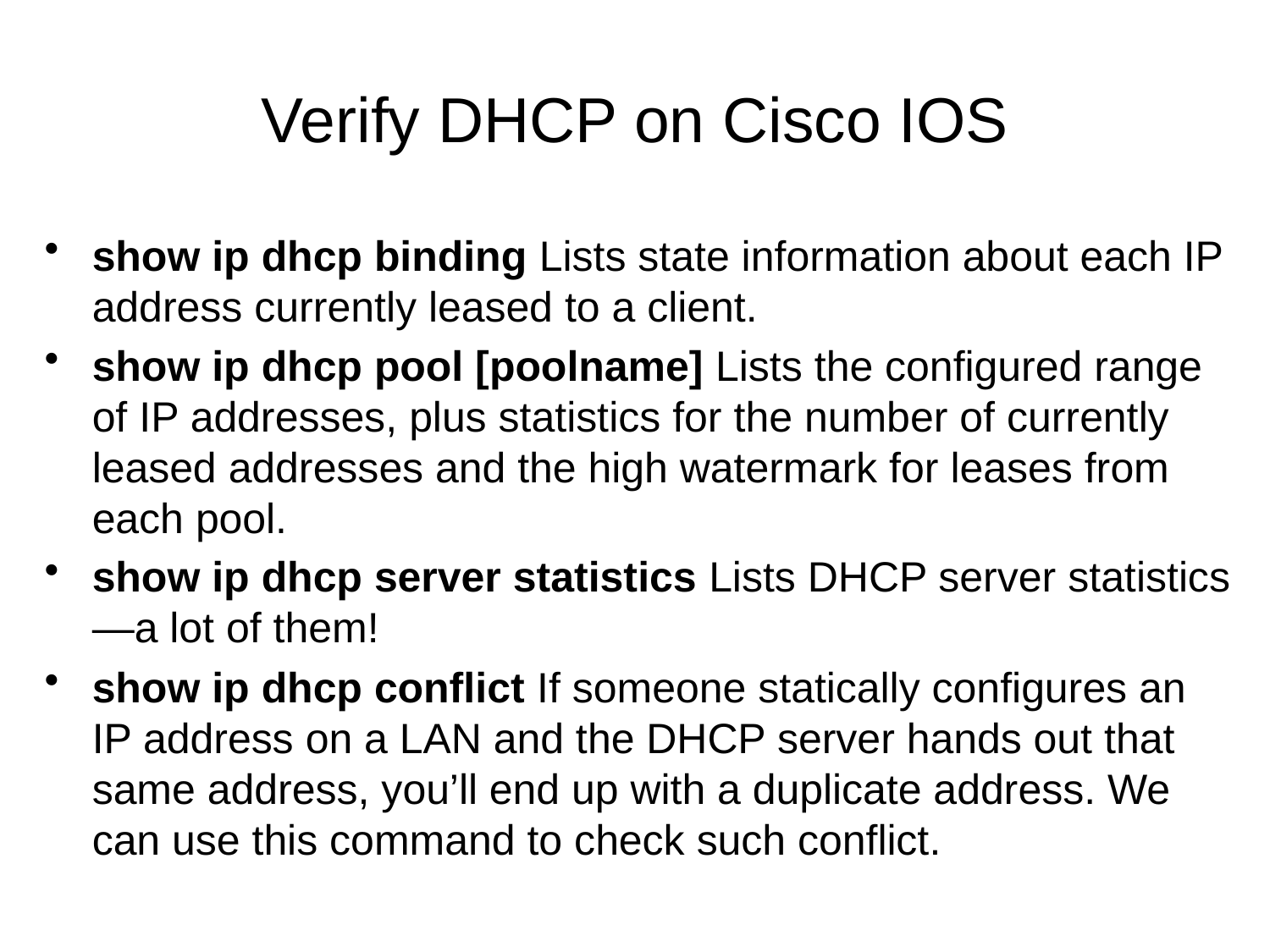

# Verify DHCP on Cisco IOS
show ip dhcp binding Lists state information about each IP address currently leased to a client.
show ip dhcp pool [poolname] Lists the configured range of IP addresses, plus statistics for the number of currently leased addresses and the high watermark for leases from each pool.
show ip dhcp server statistics Lists DHCP server statistics—a lot of them!
show ip dhcp conflict If someone statically configures an IP address on a LAN and the DHCP server hands out that same address, you’ll end up with a duplicate address. We can use this command to check such conflict.